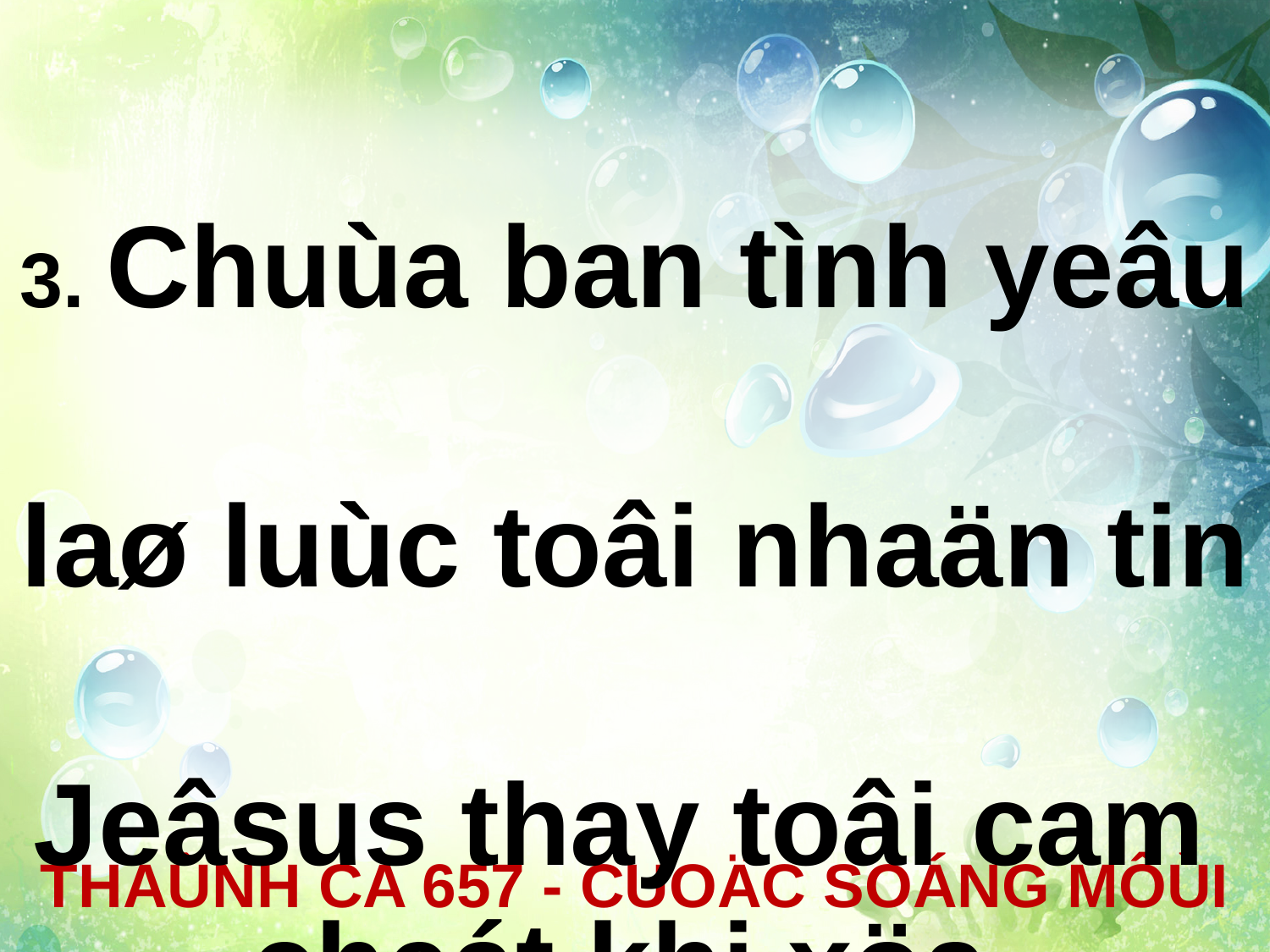

3. Chuùa ban tình yeâu
laø luùc toâi nhaän tin
Jeâsus thay toâi cam
cheát khi xöa.
THAÙNH CA 657 - CUOÄC SOÁNG MÔÙI